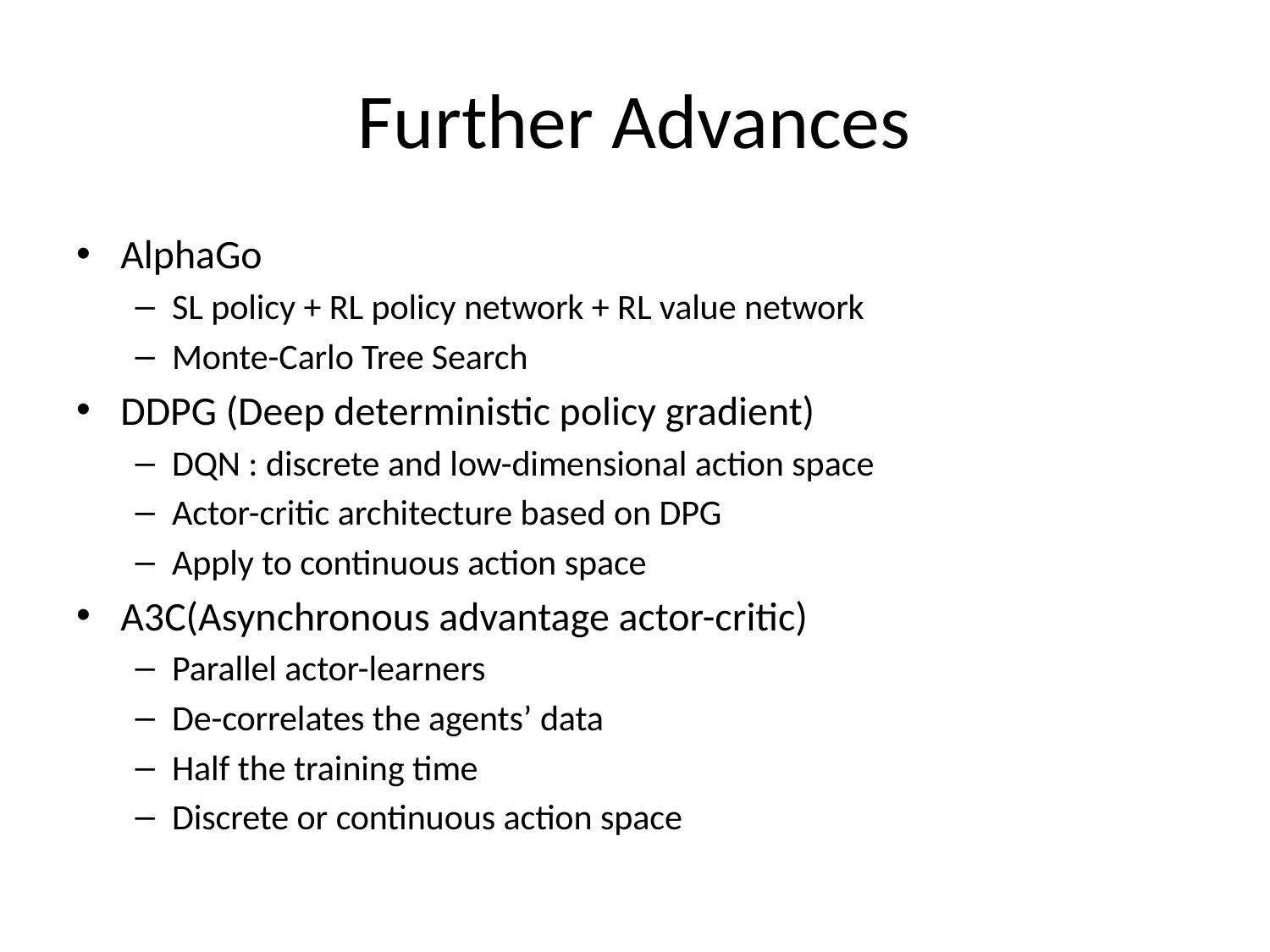

# Further Advances
AlphaGo
SL policy + RL policy network + RL value network
Monte-Carlo Tree Search
DDPG (Deep deterministic policy gradient)
DQN : discrete and low-dimensional action space
Actor-critic architecture based on DPG
Apply to continuous action space
A3C(Asynchronous advantage actor-critic)
Parallel actor-learners
De-correlates the agents’ data
Half the training time
Discrete or continuous action space